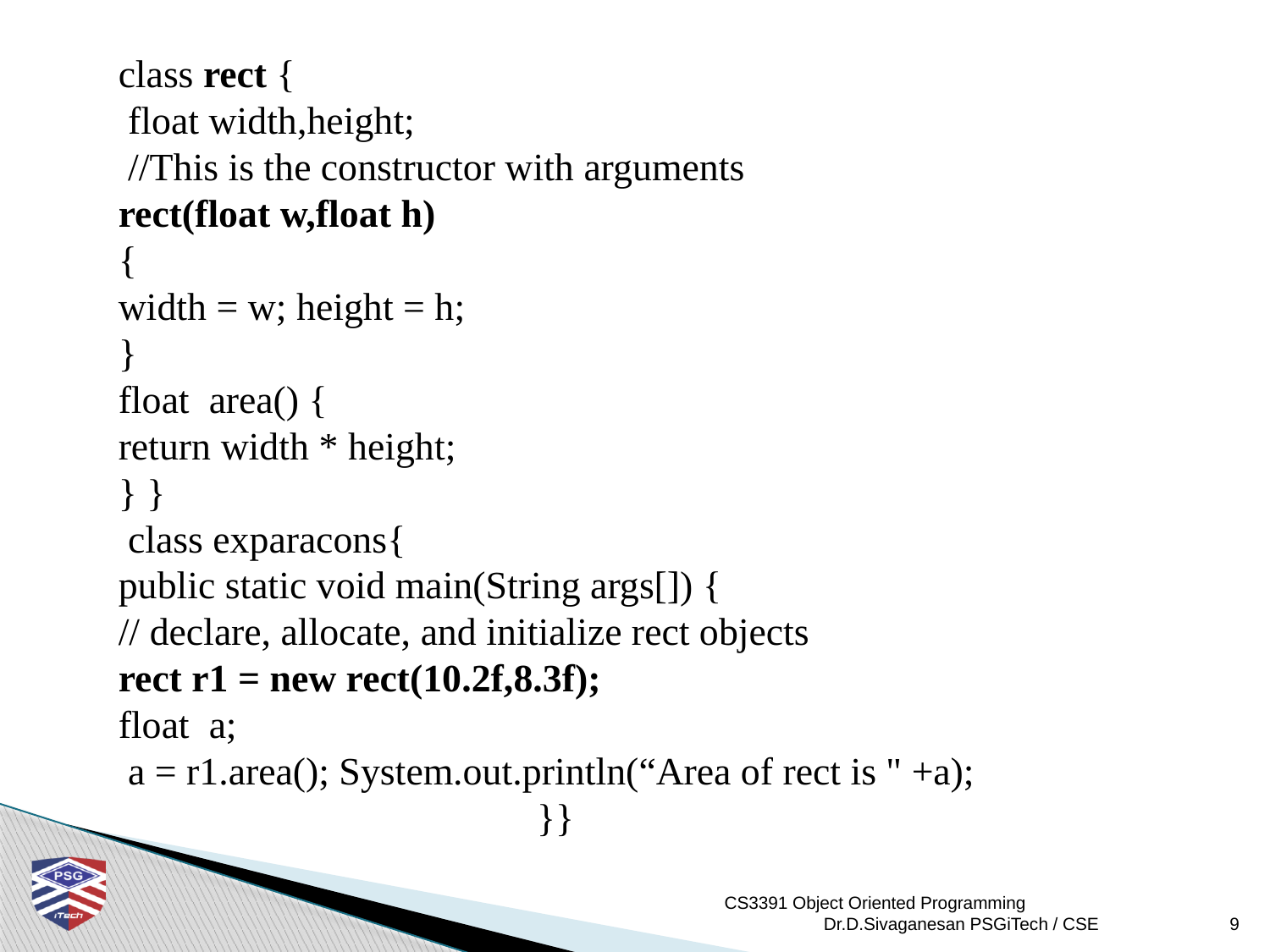

class rect {
 float width,height;
 //This is the constructor with arguments
rect(float w,float h)
{
width = w; height = h;
}
float  area() {
return width * height;
} }
 class exparacons{
public static void main(String args[]) {
// declare, allocate, and initialize rect objects
rect r1 = new rect(10.2f,8.3f);
float  a;
 a = r1.area(); System.out.println(“Area of rect is " +a);
                                           }}
CS3391 Object Oriented Programming                Dr.D.Sivaganesan PSGiTech / CSE
9